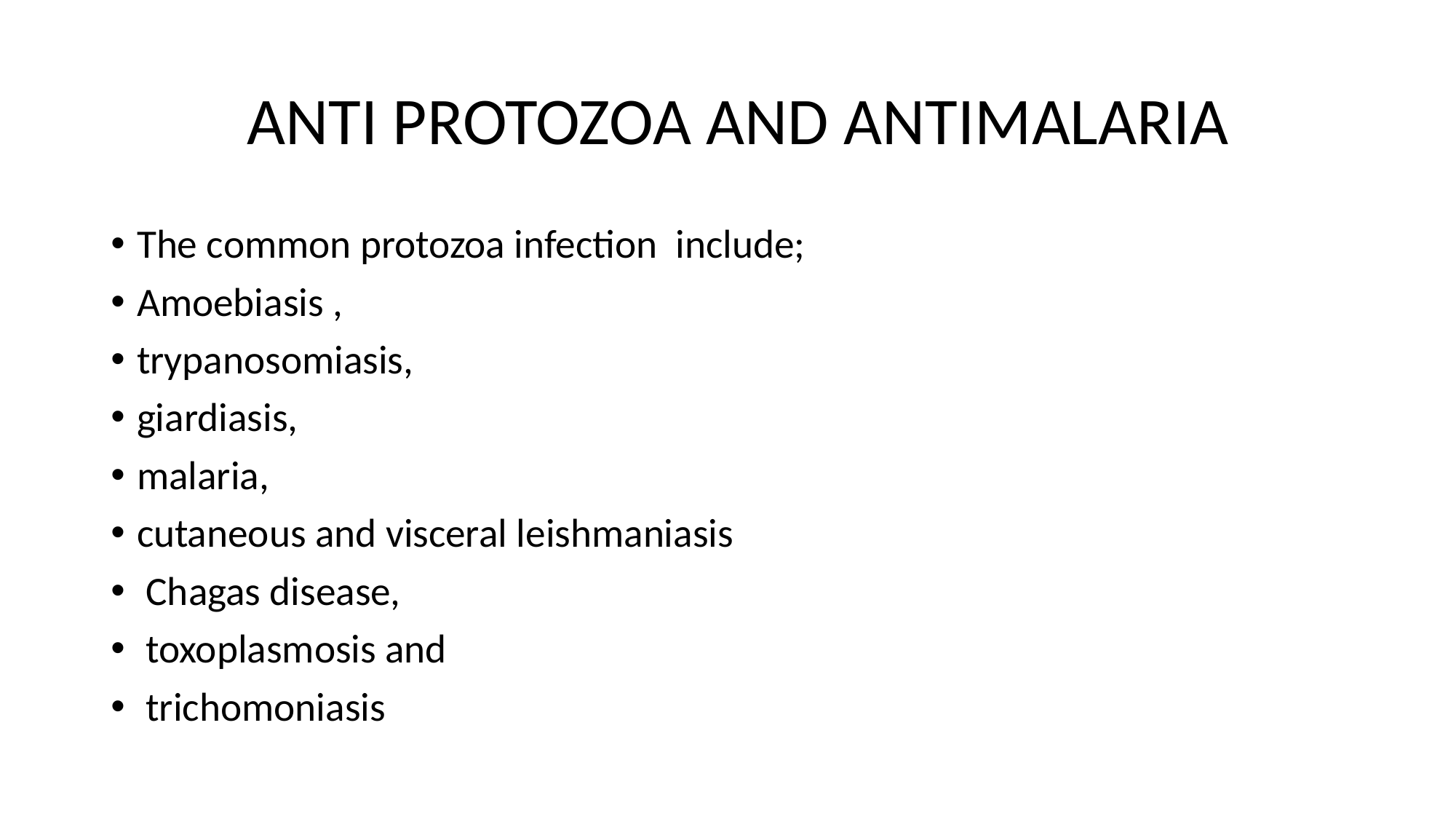

# ANTI PROTOZOA AND ANTIMALARIA
The common protozoa infection  include;
Amoebiasis ,
trypanosomiasis,
giardiasis,
malaria,
cutaneous and visceral leishmaniasis
 Chagas disease,
 toxoplasmosis and
 trichomoniasis